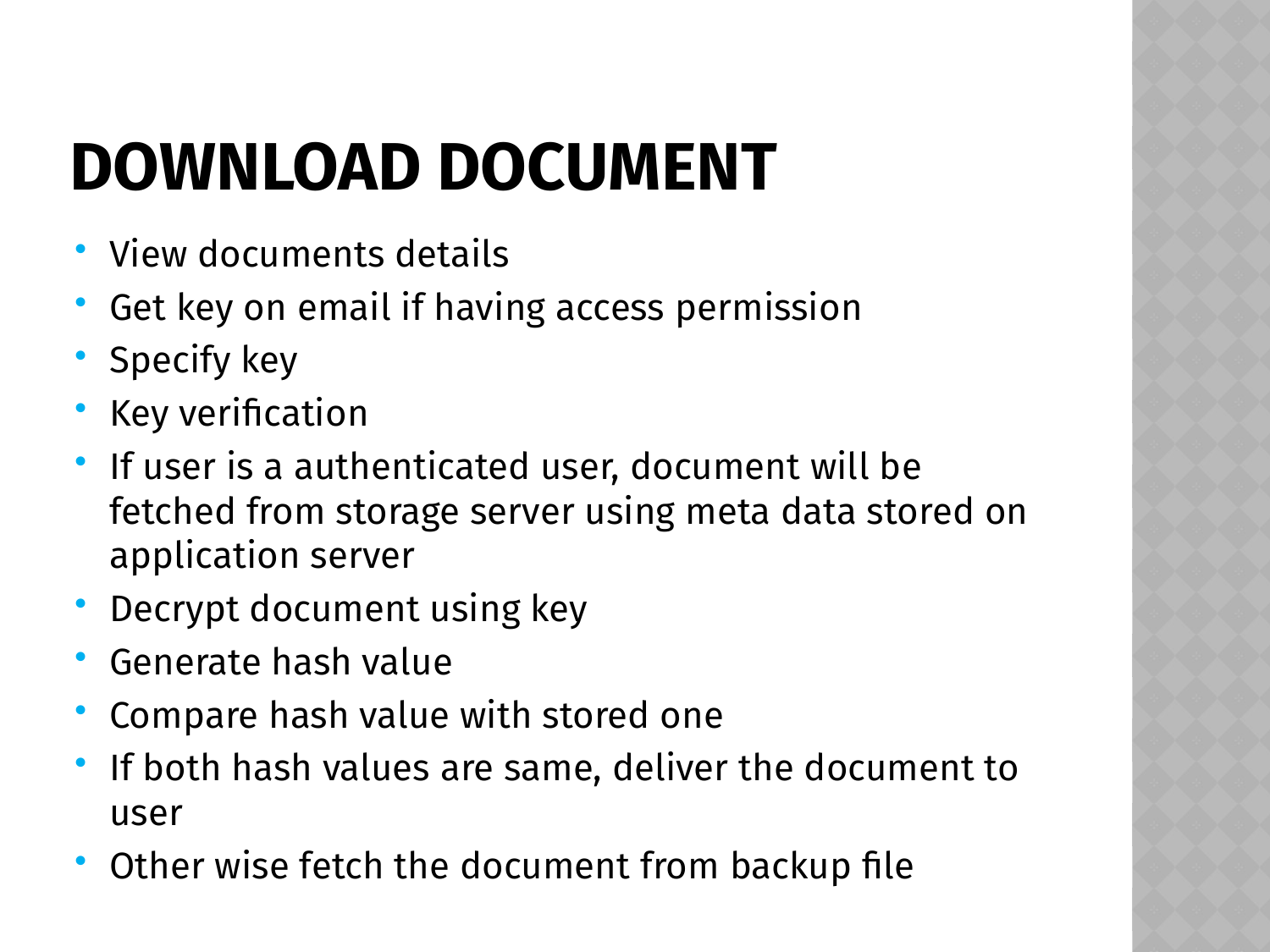

# Download Document
View documents details
Get key on email if having access permission
Specify key
Key verification
If user is a authenticated user, document will be fetched from storage server using meta data stored on application server
Decrypt document using key
Generate hash value
Compare hash value with stored one
If both hash values are same, deliver the document to user
Other wise fetch the document from backup file